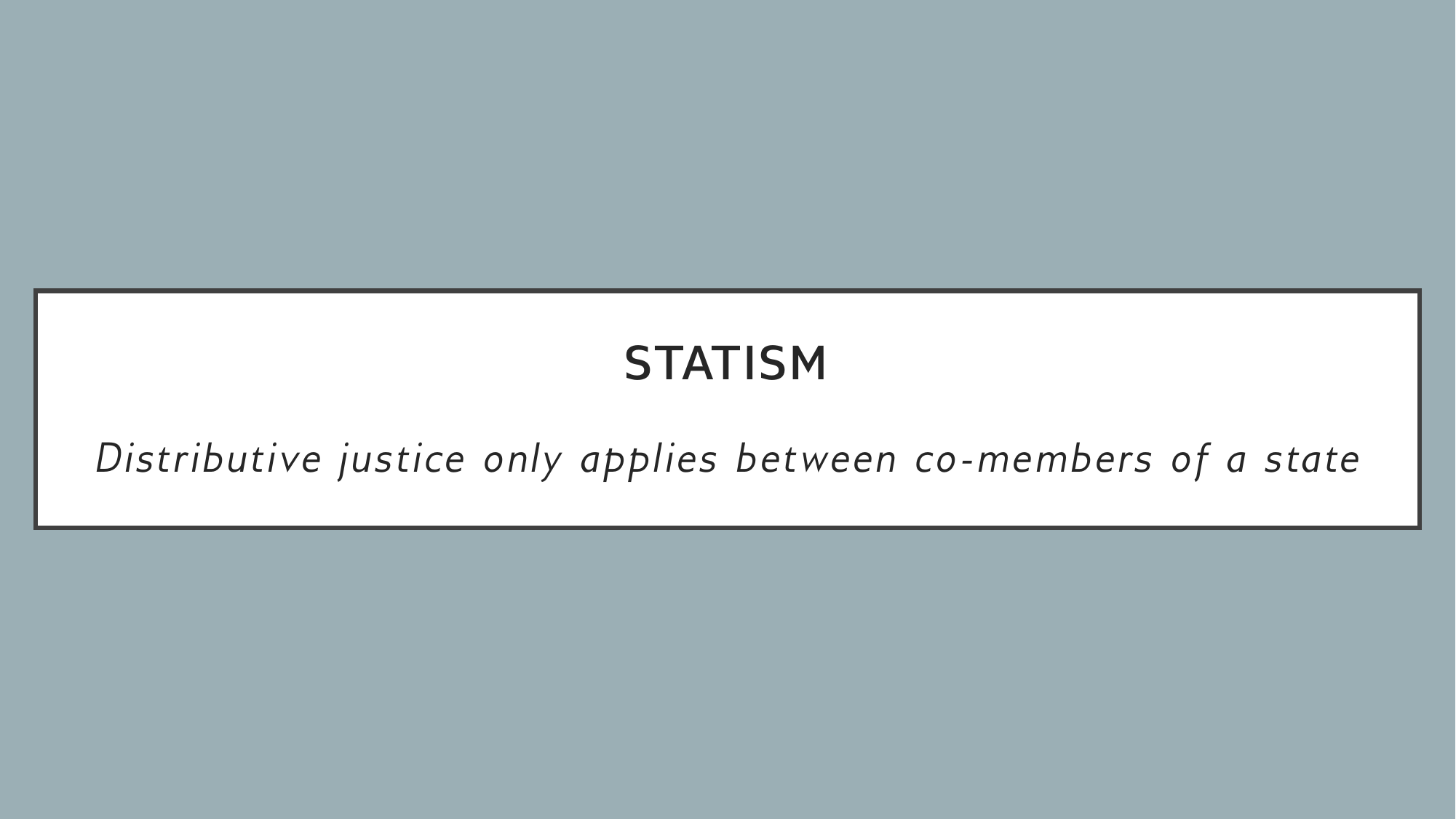

# STATISM Distributive justice only applies between co-members of a state